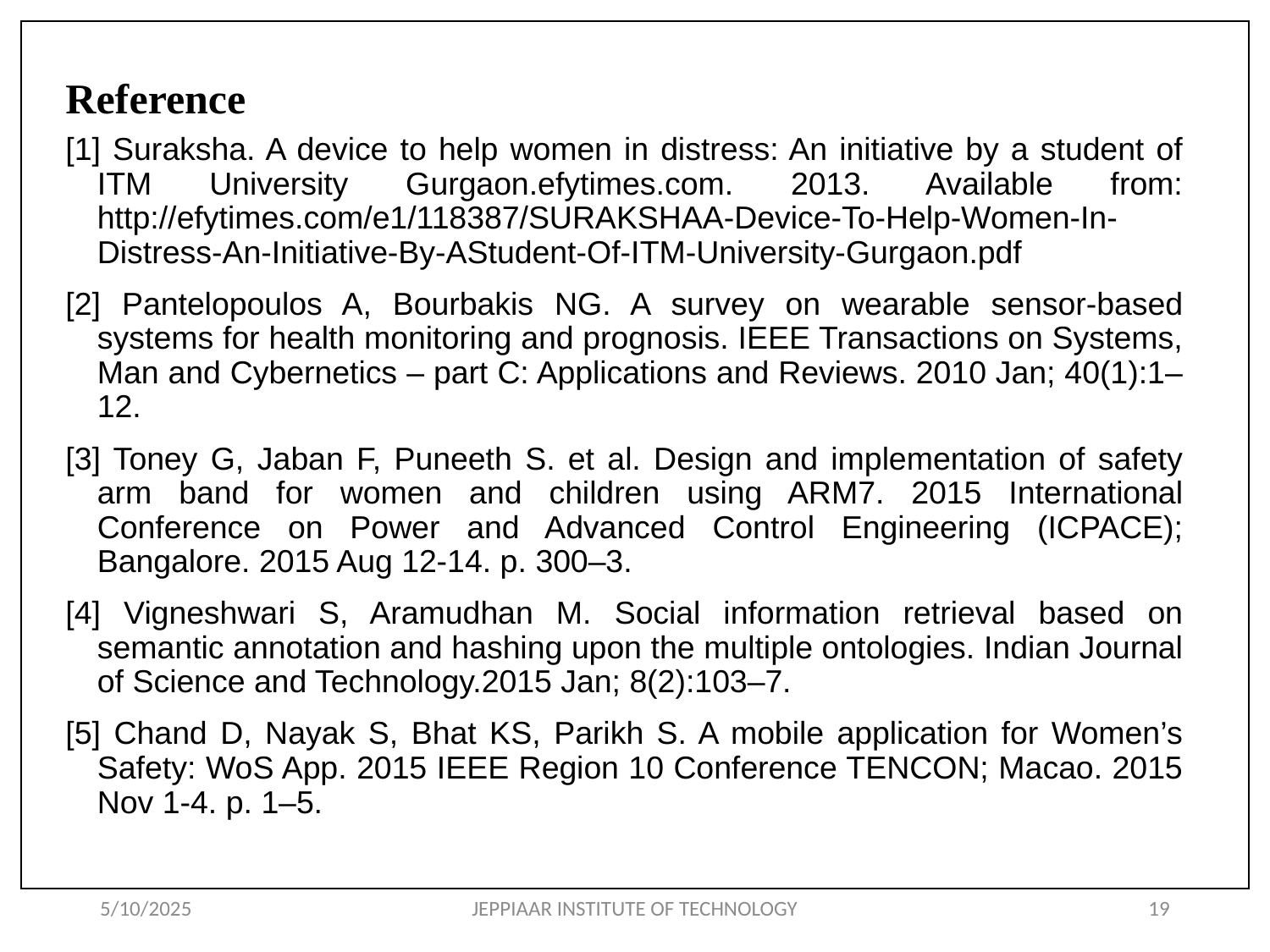

# Reference
[1] Suraksha. A device to help women in distress: An initiative by a student of ITM University Gurgaon.efytimes.com. 2013. Available from: http://efytimes.com/e1/118387/SURAKSHAA-Device-To-Help-Women-In-Distress-An-Initiative-By-AStudent-Of-ITM-University-Gurgaon.pdf
[2] Pantelopoulos A, Bourbakis NG. A survey on wearable sensor-based systems for health monitoring and prognosis. IEEE Transactions on Systems, Man and Cybernetics – part C: Applications and Reviews. 2010 Jan; 40(1):1–12.
[3] Toney G, Jaban F, Puneeth S. et al. Design and implementation of safety arm band for women and children using ARM7. 2015 International Conference on Power and Advanced Control Engineering (ICPACE); Bangalore. 2015 Aug 12-14. p. 300–3.
[4] Vigneshwari S, Aramudhan M. Social information retrieval based on semantic annotation and hashing upon the multiple ontologies. Indian Journal of Science and Technology.2015 Jan; 8(2):103–7.
[5] Chand D, Nayak S, Bhat KS, Parikh S. A mobile application for Women’s Safety: WoS App. 2015 IEEE Region 10 Conference TENCON; Macao. 2015 Nov 1-4. p. 1–5.

5/10/2025
JEPPIAAR INSTITUTE OF TECHNOLOGY
19